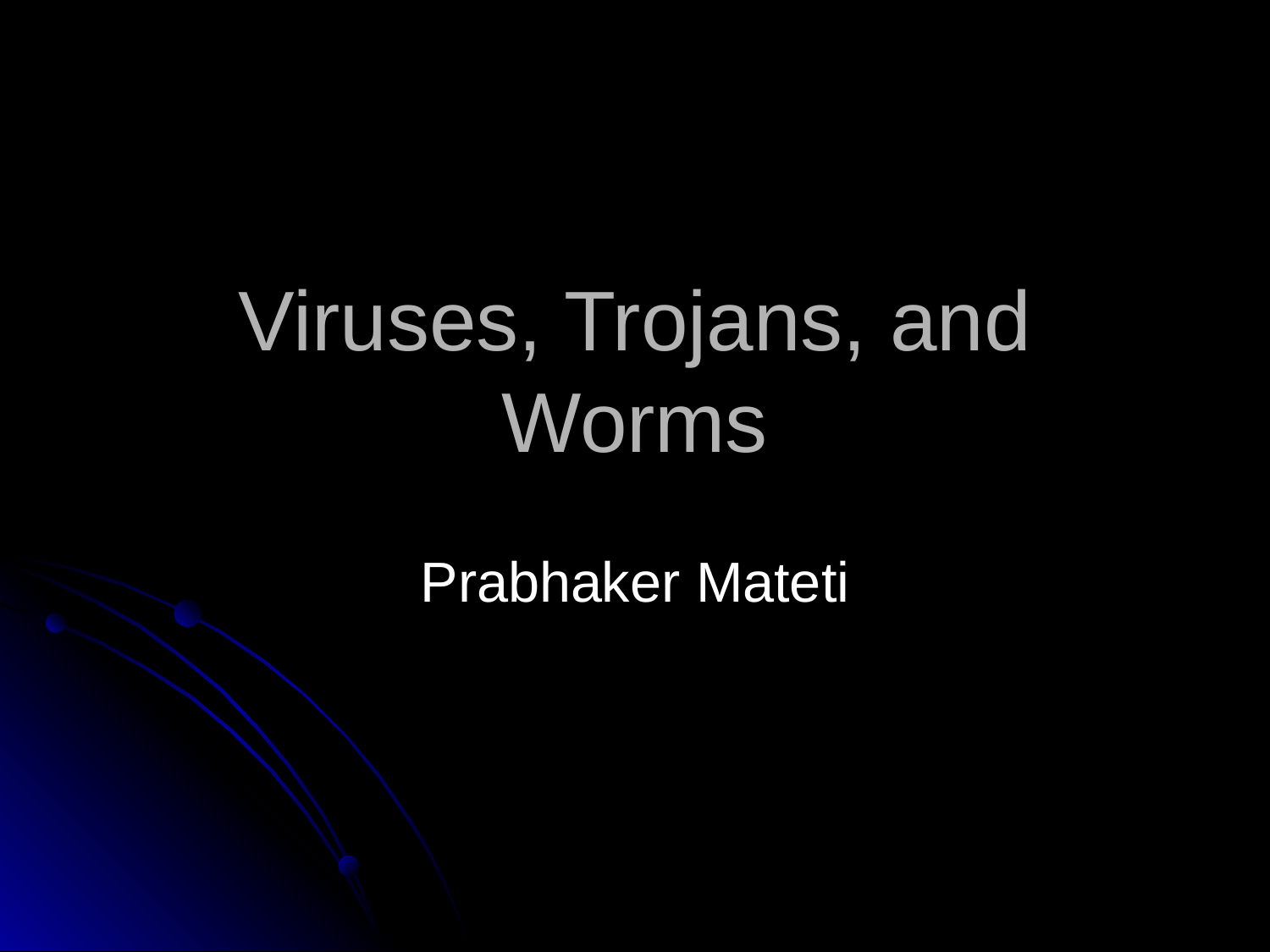

# Viruses, Trojans, and Worms
Prabhaker Mateti